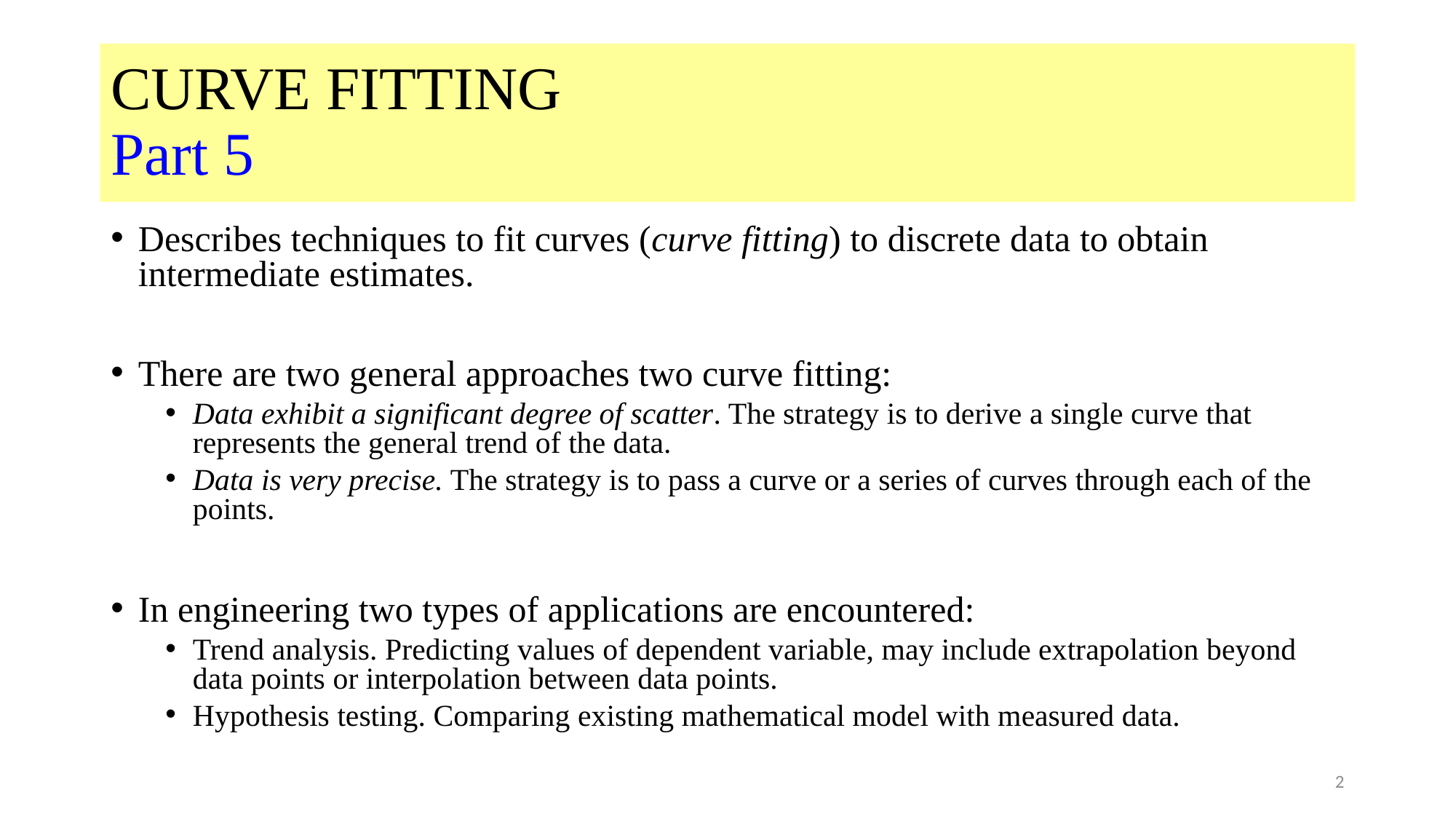

# CURVE FITTING Part 5
Describes techniques to fit curves (curve fitting) to discrete data to obtain intermediate estimates.

There are two general approaches two curve fitting:
Data exhibit a significant degree of scatter. The strategy is to derive a single curve that represents the general trend of the data.
Data is very precise. The strategy is to pass a curve or a series of curves through each of the points.

In engineering two types of applications are encountered:
Trend analysis. Predicting values of dependent variable, may include extrapolation beyond data points or interpolation between data points.
Hypothesis testing. Comparing existing mathematical model with measured data.

2